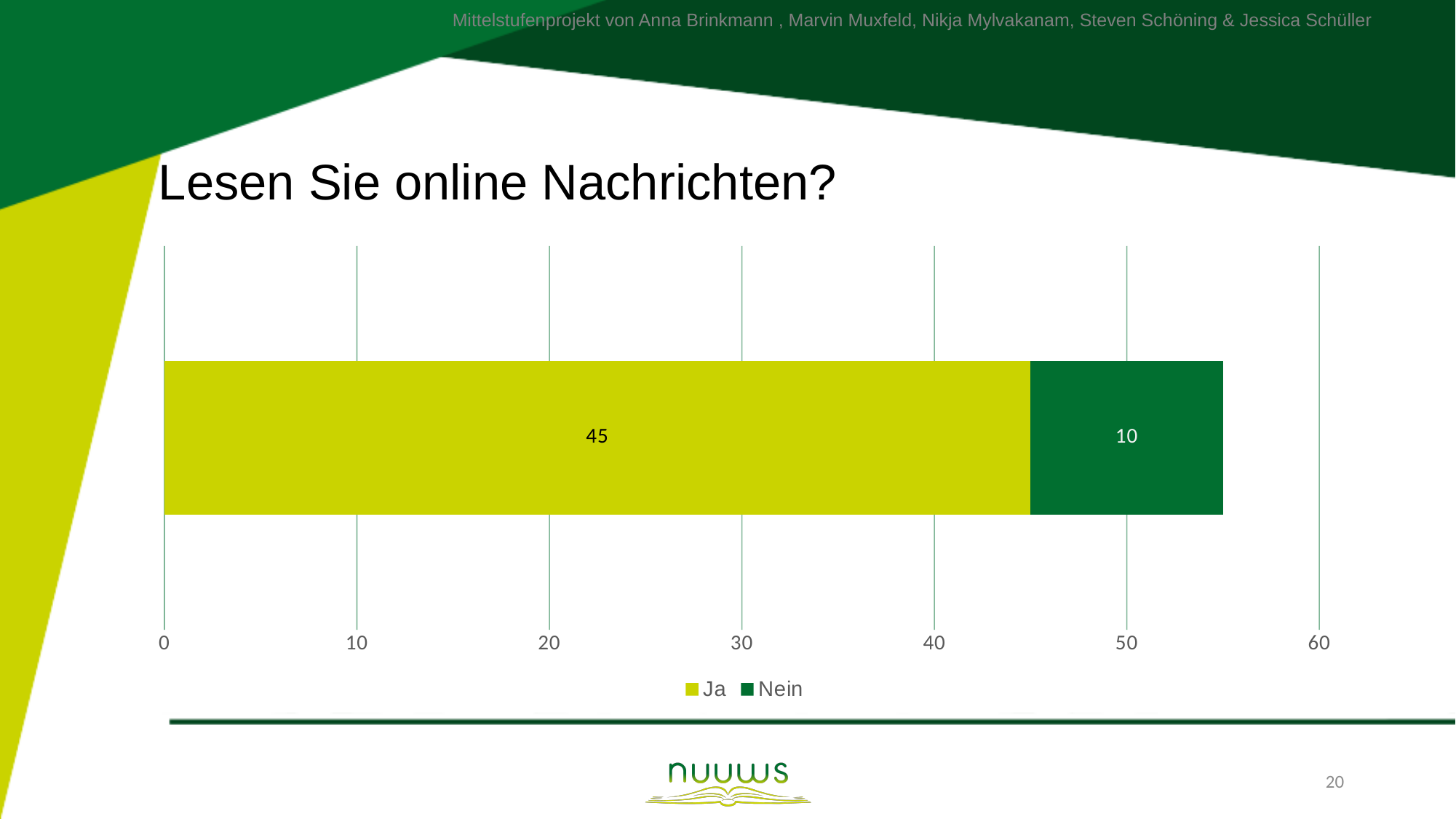

# Lesen Sie online Nachrichten?

### Chart

| Category | Ja | Nein |
|---|---|---|
20